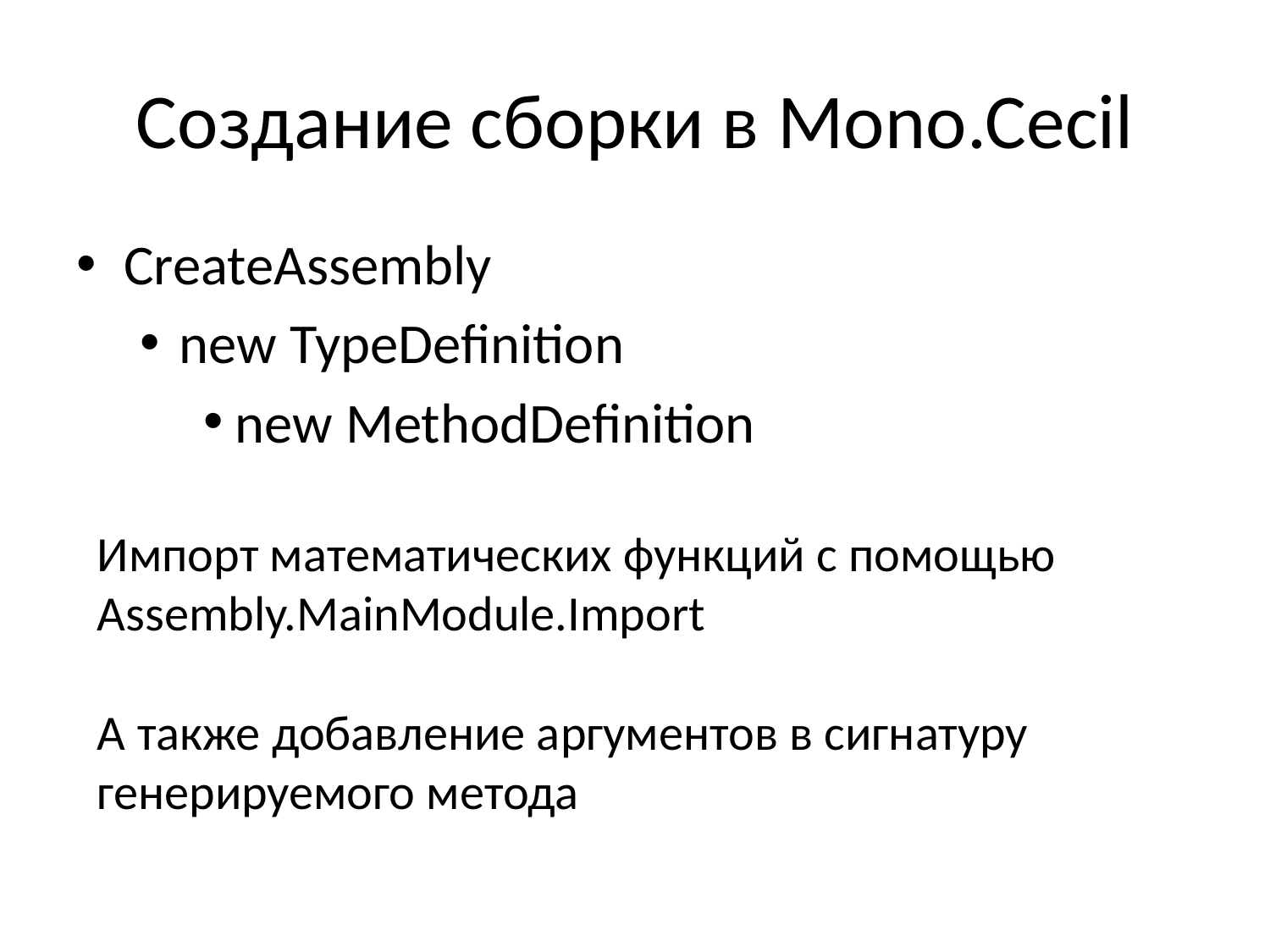

# Создание сборки в Mono.Cecil
CreateAssembly
new TypeDefinition
new MethodDefinition

Импорт математических функций с помощью Assembly.MainModule.Import
А также добавление аргументов в сигнатуру генерируемого метода